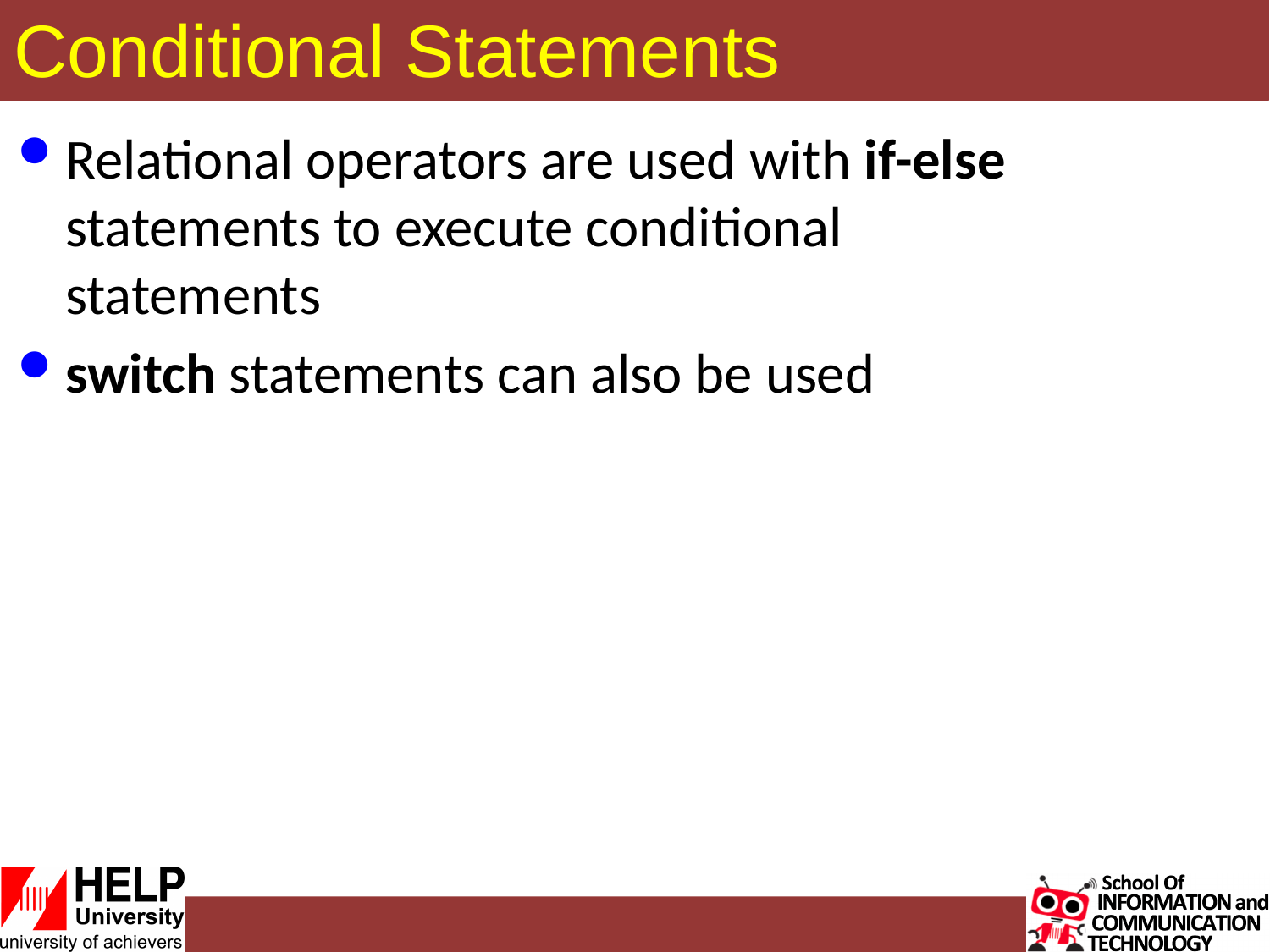

# Conditional Statements
Relational operators are used with if-else statements to execute conditional statements
switch statements can also be used